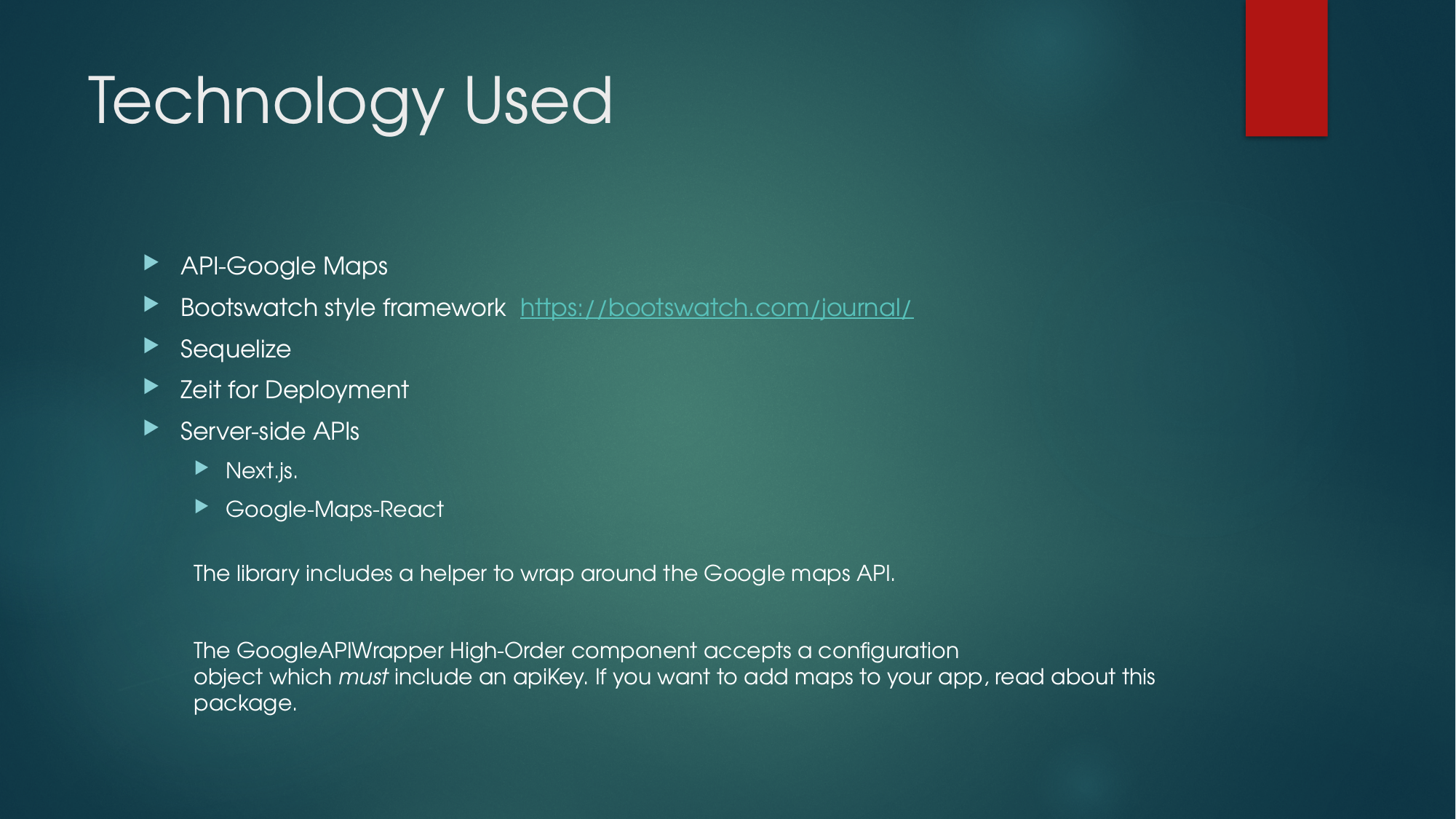

# Technology Used
API-Google Maps
Bootswatch style framework  https://bootswatch.com/journal/
Sequelize
Zeit for Deployment
Server-side APIs
Next.js.
Google-Maps-React
The library includes a helper to wrap around the Google maps API.

The GoogleAPIWrapper High-Order component accepts a configuration                                object which must include an apiKey. If you want to add maps to your app, read about this package.